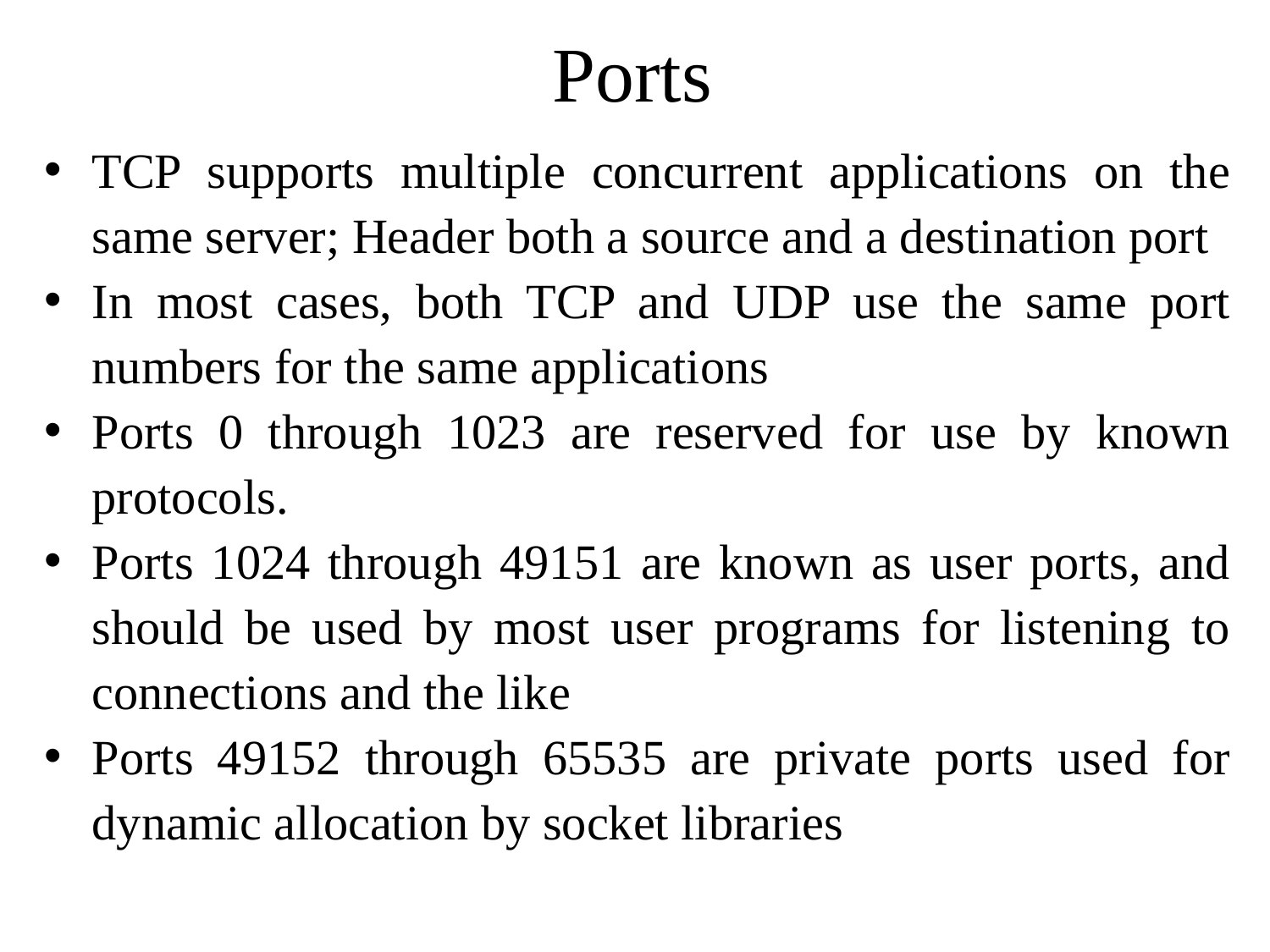

# Ports
TCP supports multiple concurrent applications on the same server; Header both a source and a destination port
In most cases, both TCP and UDP use the same port numbers for the same applications
Ports 0 through 1023 are reserved for use by known protocols.
Ports 1024 through 49151 are known as user ports, and should be used by most user programs for listening to connections and the like
Ports 49152 through 65535 are private ports used for dynamic allocation by socket libraries